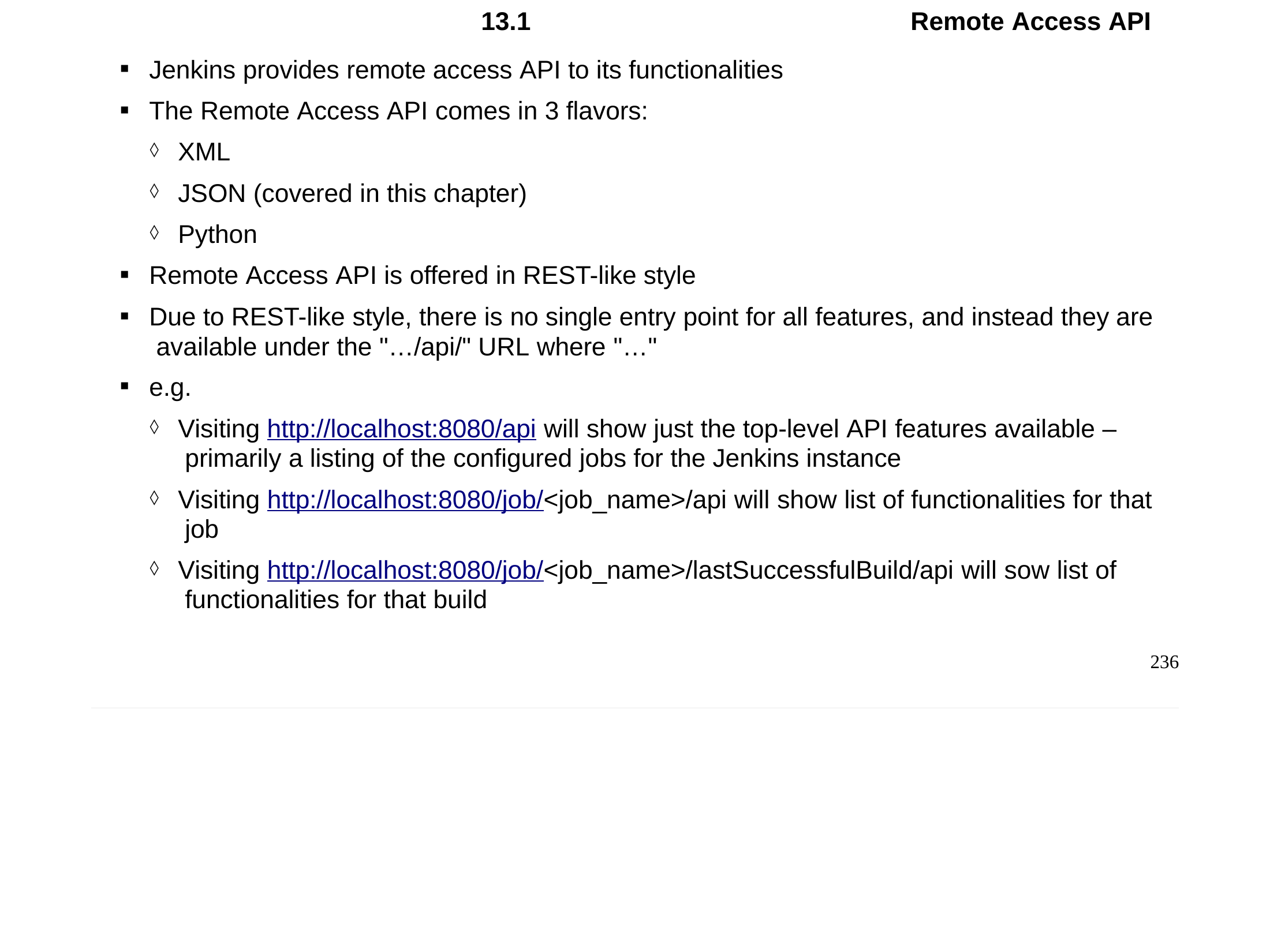

Chapter 13 - The Jenkins API
13.1	Remote Access API
Jenkins provides remote access API to its functionalities
The Remote Access API comes in 3 flavors:
XML
JSON (covered in this chapter)
Python
Remote Access API is offered in REST-like style
Due to REST-like style, there is no single entry point for all features, and instead they are  available under the "…/api/" URL where "…"
e.g.
Visiting http://localhost:8080/api will show just the top-level API features available –  primarily a listing of the configured jobs for the Jenkins instance
Visiting http://localhost:8080/job/<job_name>/api will show list of functionalities for that  job
Visiting http://localhost:8080/job/<job_name>/lastSuccessfulBuild/api will sow list of  functionalities for that build
236